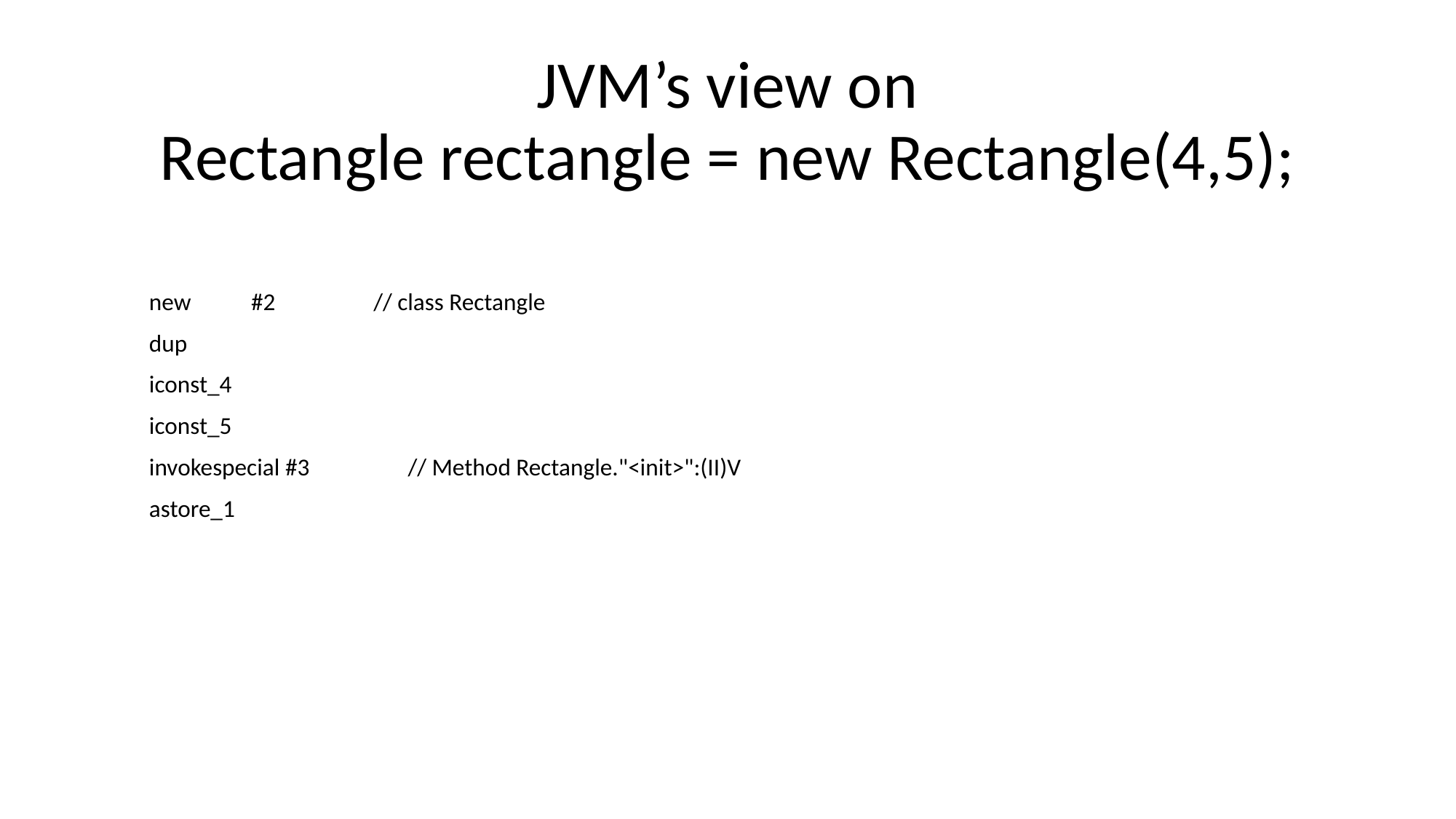

# JVM’s view on Rectangle rectangle = new Rectangle(4,5);

       new           #2                  // class Rectangle
       dup
       iconst_4
       iconst_5
       invokespecial #3                  // Method Rectangle."<init>":(II)V
       astore_1